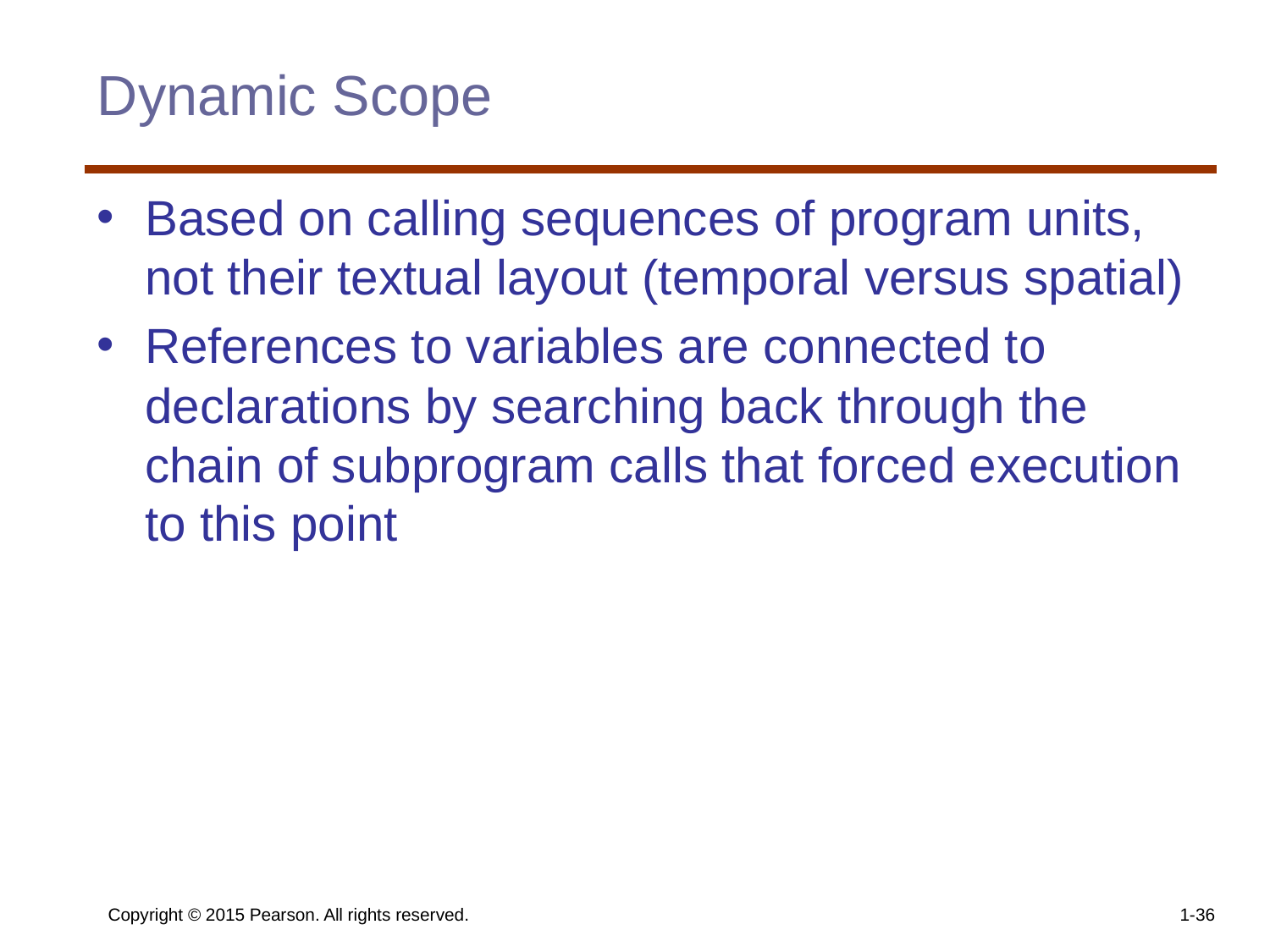

# Dynamic Scope
Based on calling sequences of program units, not their textual layout (temporal versus spatial)
References to variables are connected to declarations by searching back through the chain of subprogram calls that forced execution to this point
Copyright © 2015 Pearson. All rights reserved.
1-36